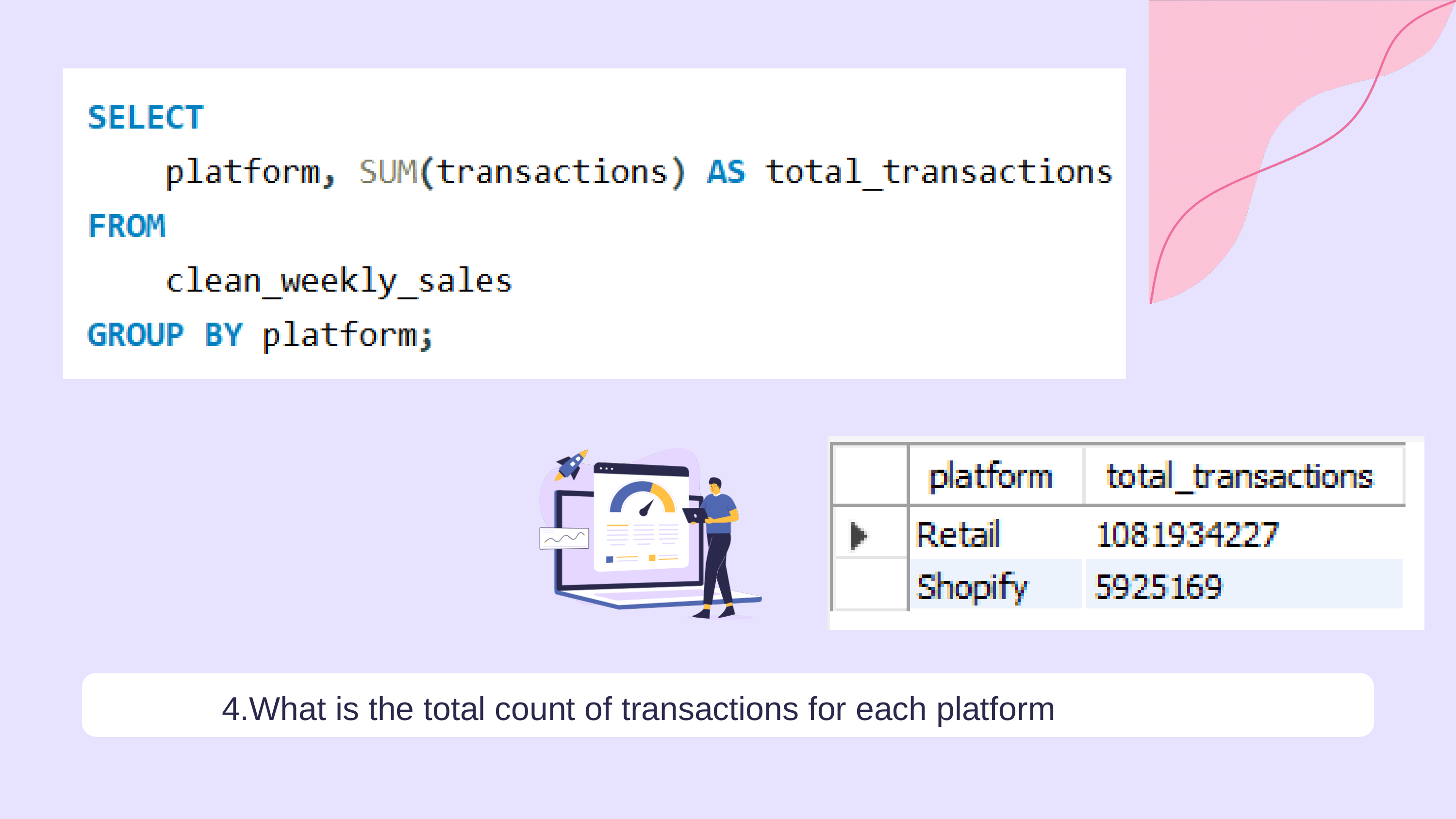

4.What is the total count of transactions for each platform